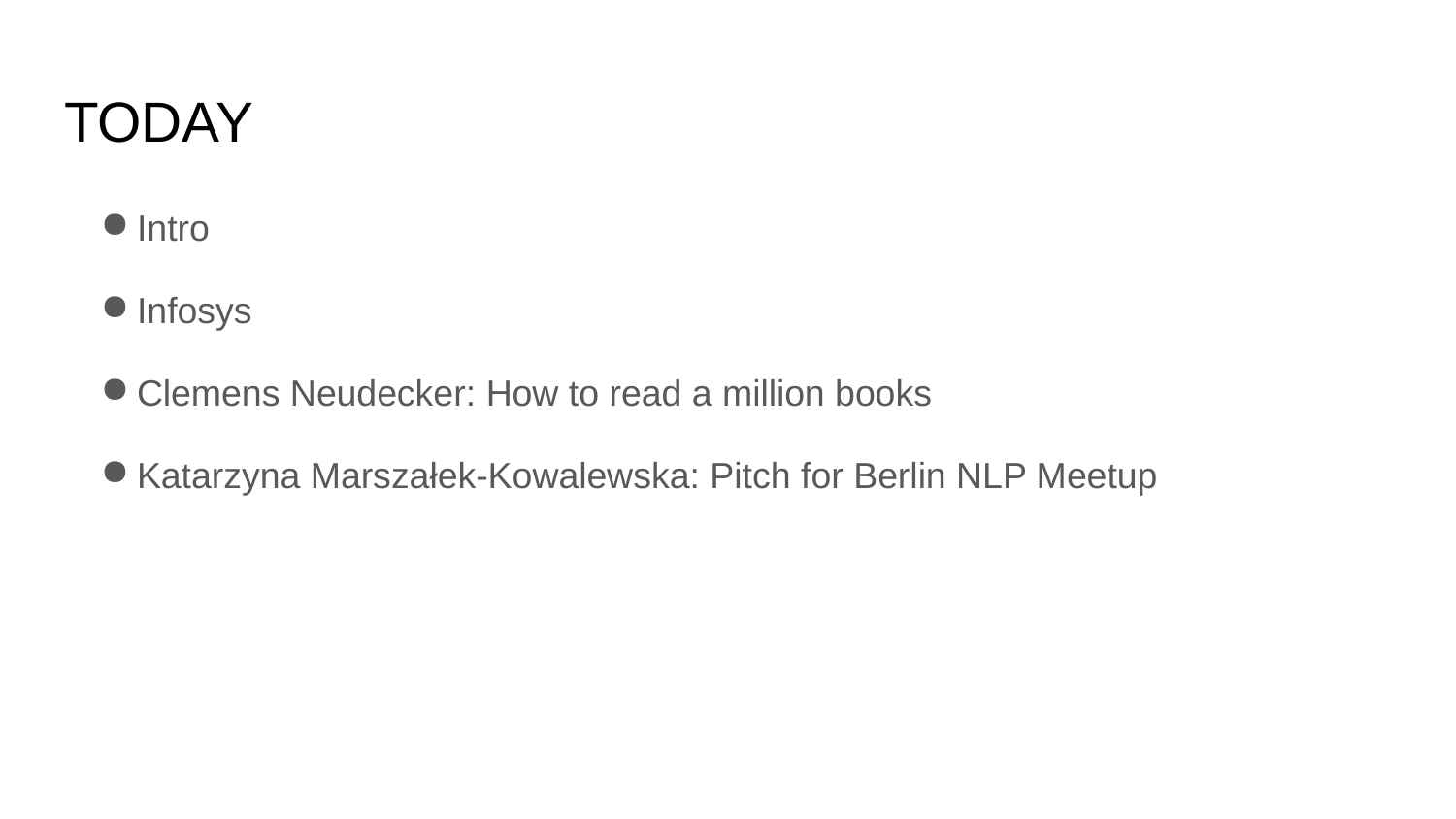

# TODAY
Intro
Infosys
Clemens Neudecker: How to read a million books
Katarzyna Marszałek-Kowalewska: Pitch for Berlin NLP Meetup